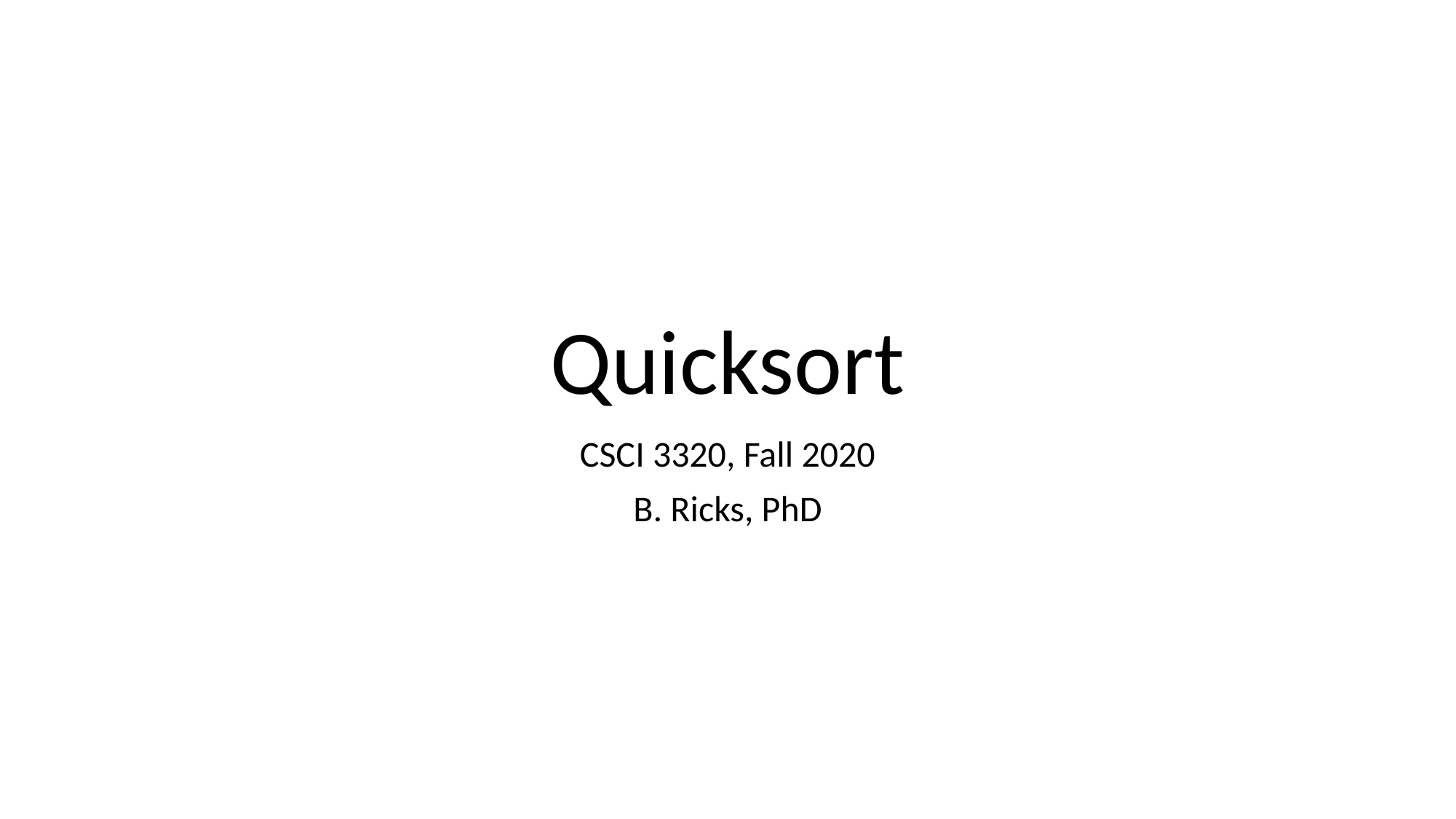

# Quicksort
CSCI 3320, Fall 2020
B. Ricks, PhD